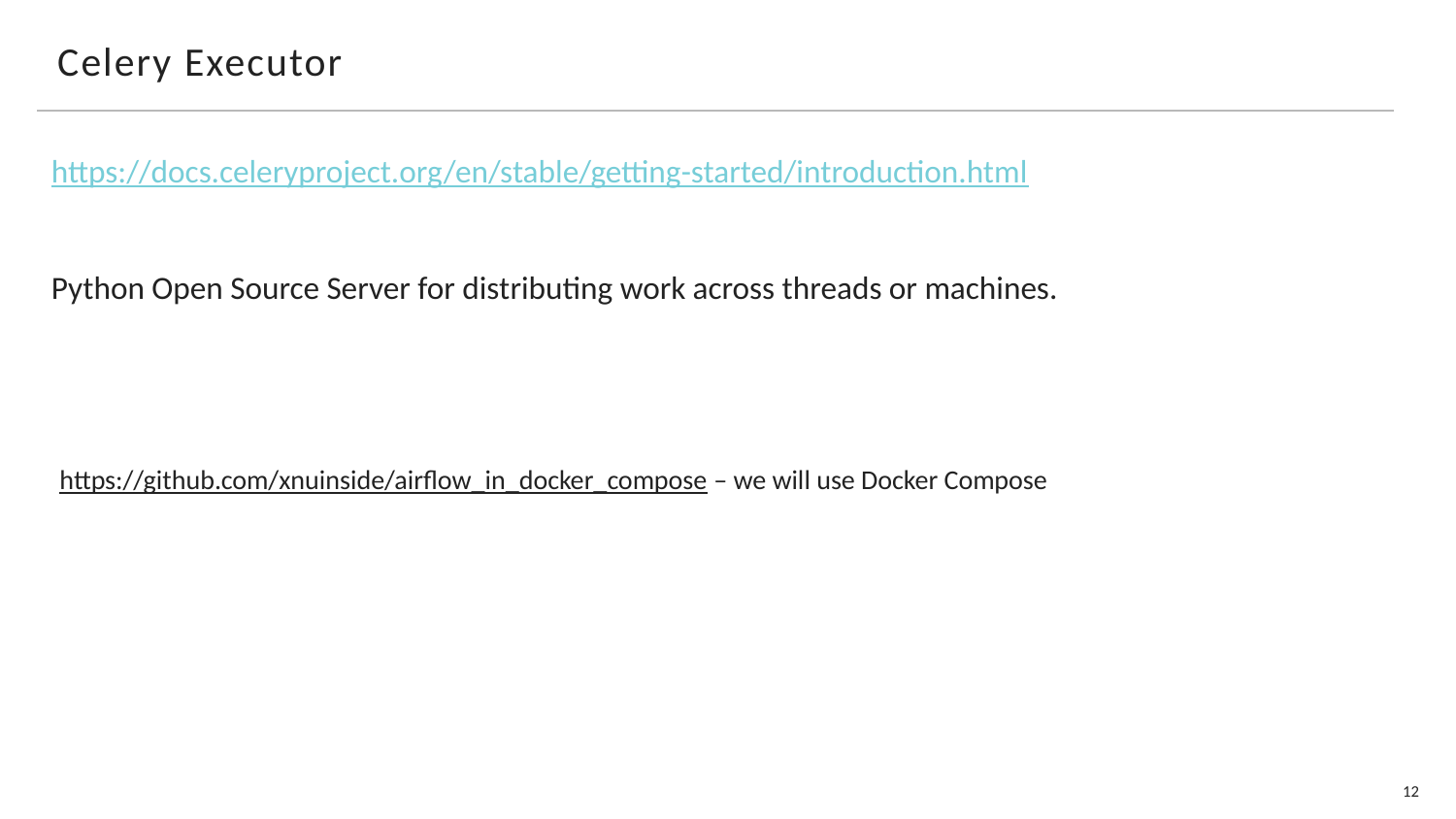

# Celery Executor
https://docs.celeryproject.org/en/stable/getting-started/introduction.html

Python Open Source Server for distributing work across threads or machines.
https://github.com/xnuinside/airflow_in_docker_compose – we will use Docker Compose
12